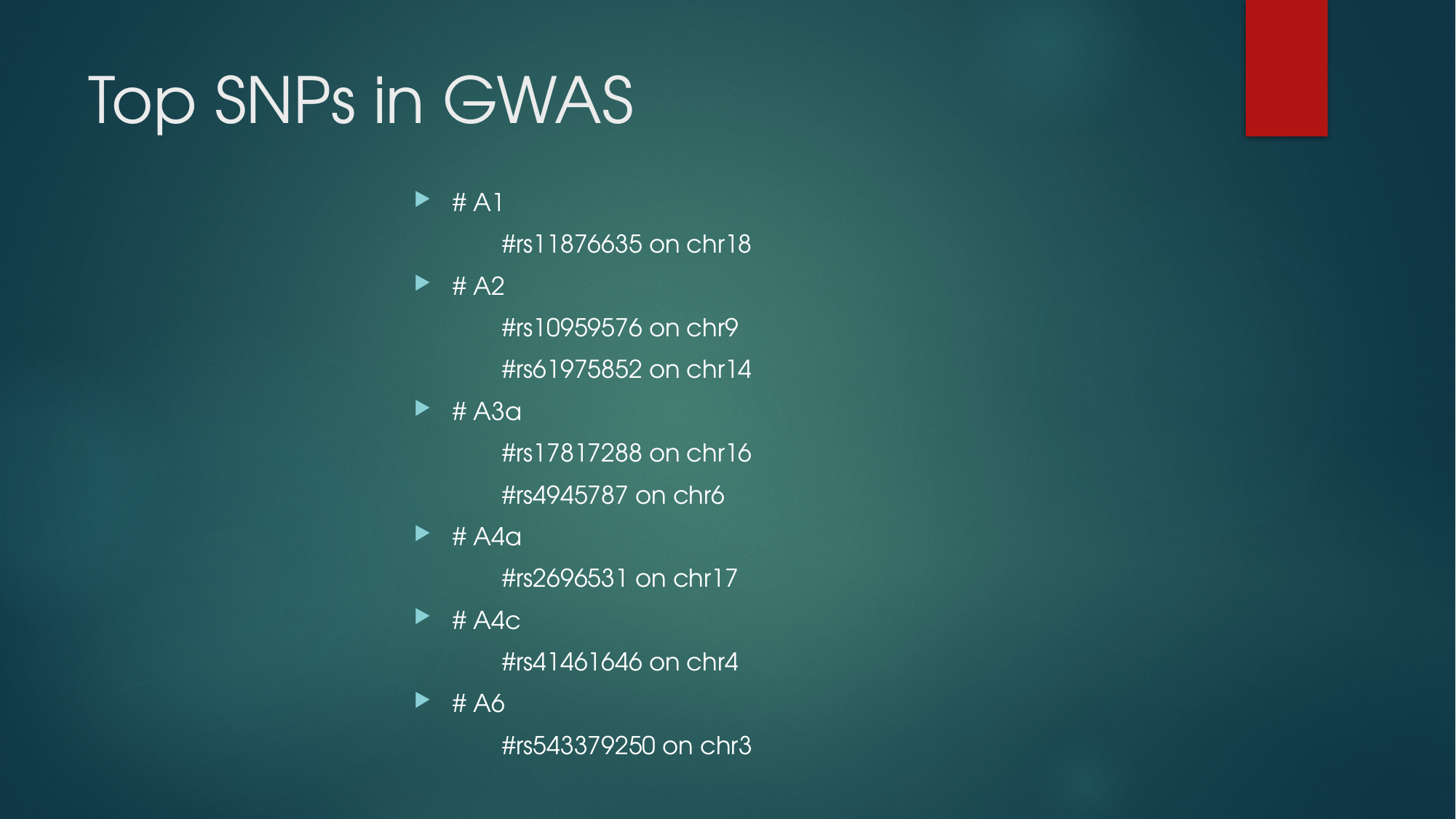

# Top SNPs in GWAS
# A1
	#rs11876635 on chr18
# A2
	#rs10959576 on chr9
	#rs61975852 on chr14
# A3a
	#rs17817288 on chr16
	#rs4945787 on chr6
# A4a
	#rs2696531 on chr17
# A4c
	#rs41461646 on chr4
# A6
	#rs543379250 on chr3